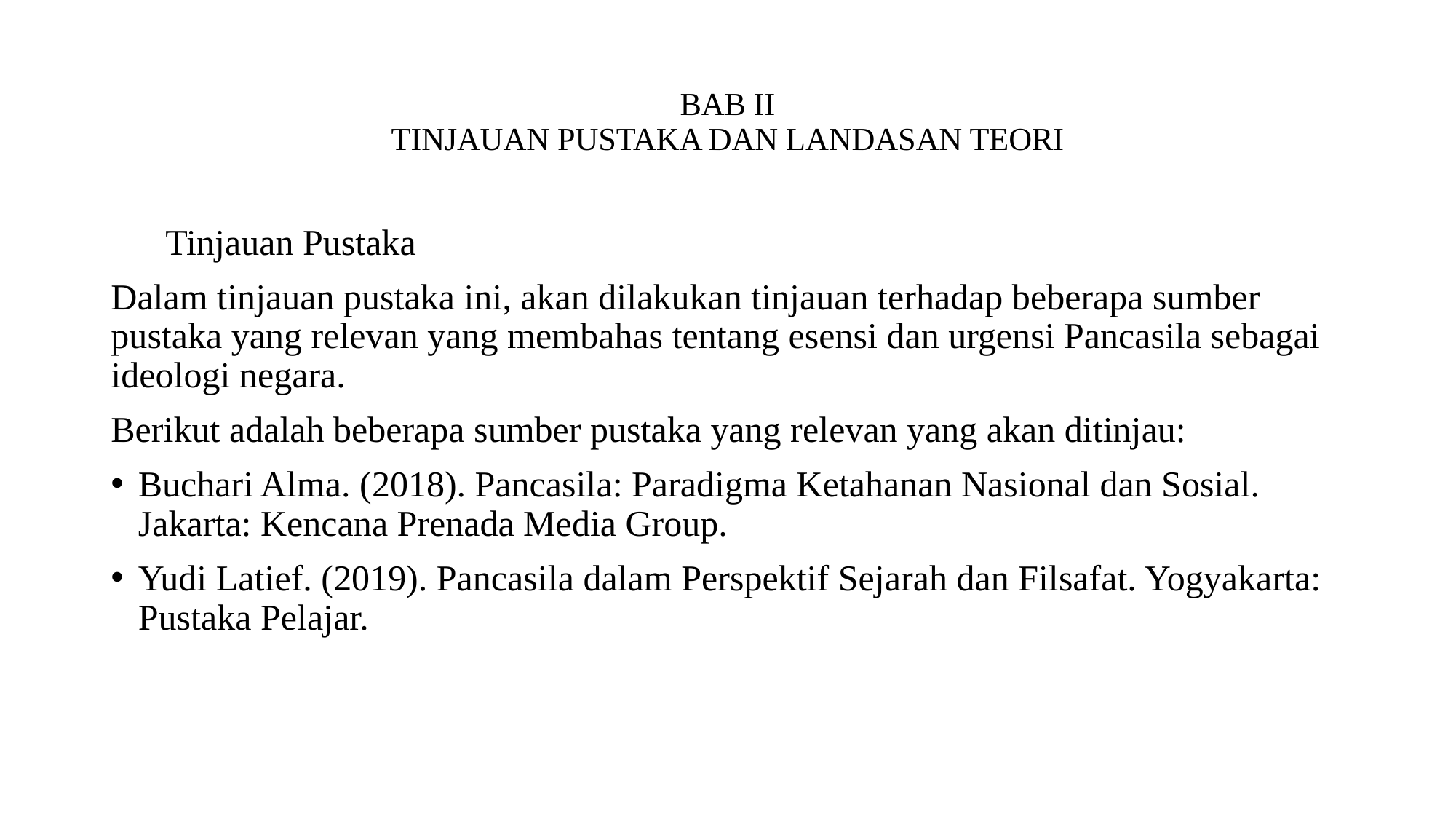

# BAB II TINJAUAN PUSTAKA DAN LANDASAN TEORI
Tinjauan Pustaka
Dalam tinjauan pustaka ini, akan dilakukan tinjauan terhadap beberapa sumber pustaka yang relevan yang membahas tentang esensi dan urgensi Pancasila sebagai ideologi negara.
Berikut adalah beberapa sumber pustaka yang relevan yang akan ditinjau:
Buchari Alma. (2018). Pancasila: Paradigma Ketahanan Nasional dan Sosial. Jakarta: Kencana Prenada Media Group.
Yudi Latief. (2019). Pancasila dalam Perspektif Sejarah dan Filsafat. Yogyakarta: Pustaka Pelajar.